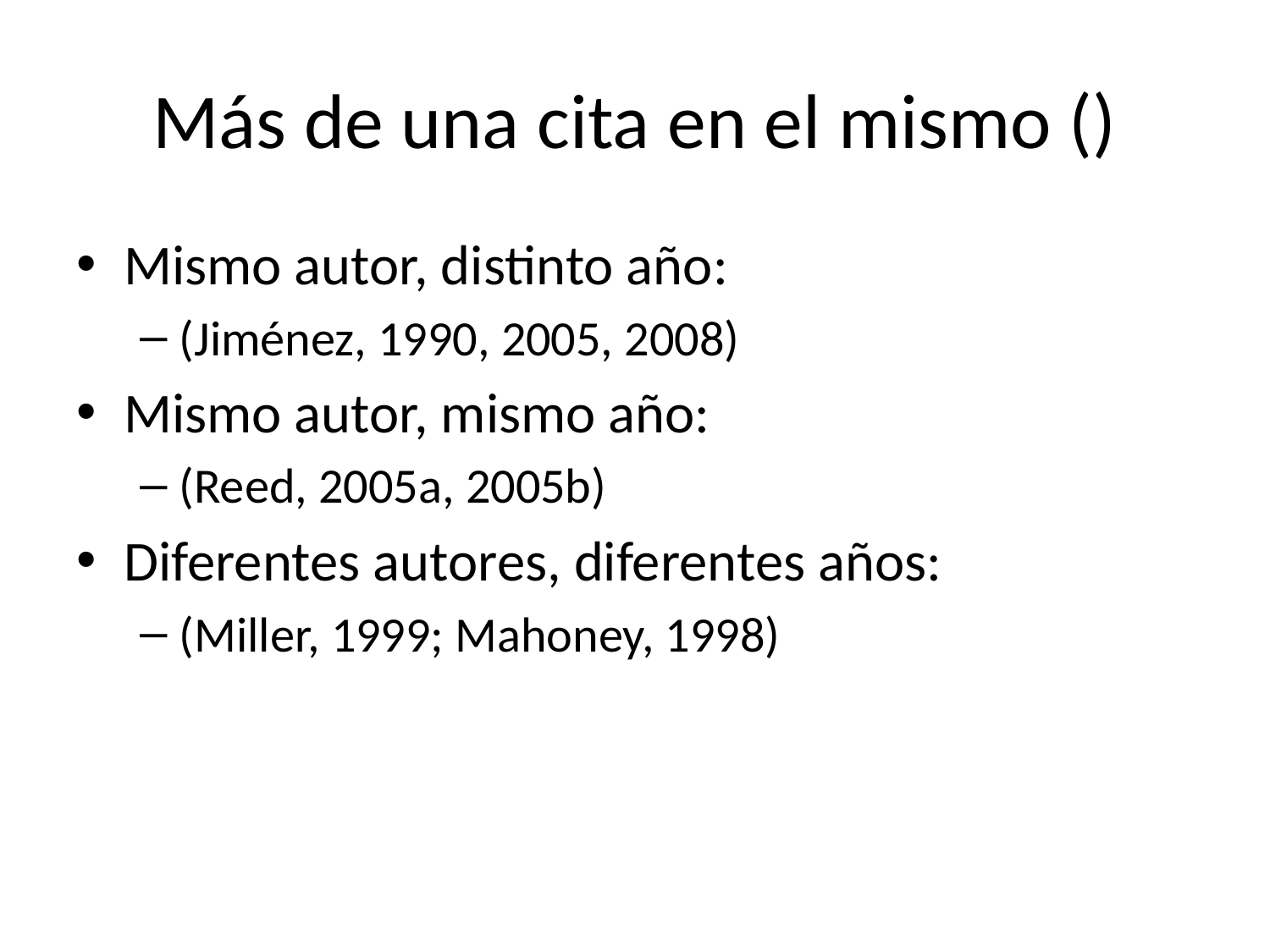

# Más de una cita en el mismo ()
Mismo autor, distinto año:
(Jiménez, 1990, 2005, 2008)
Mismo autor, mismo año:
(Reed, 2005a, 2005b)
Diferentes autores, diferentes años:
(Miller, 1999; Mahoney, 1998)